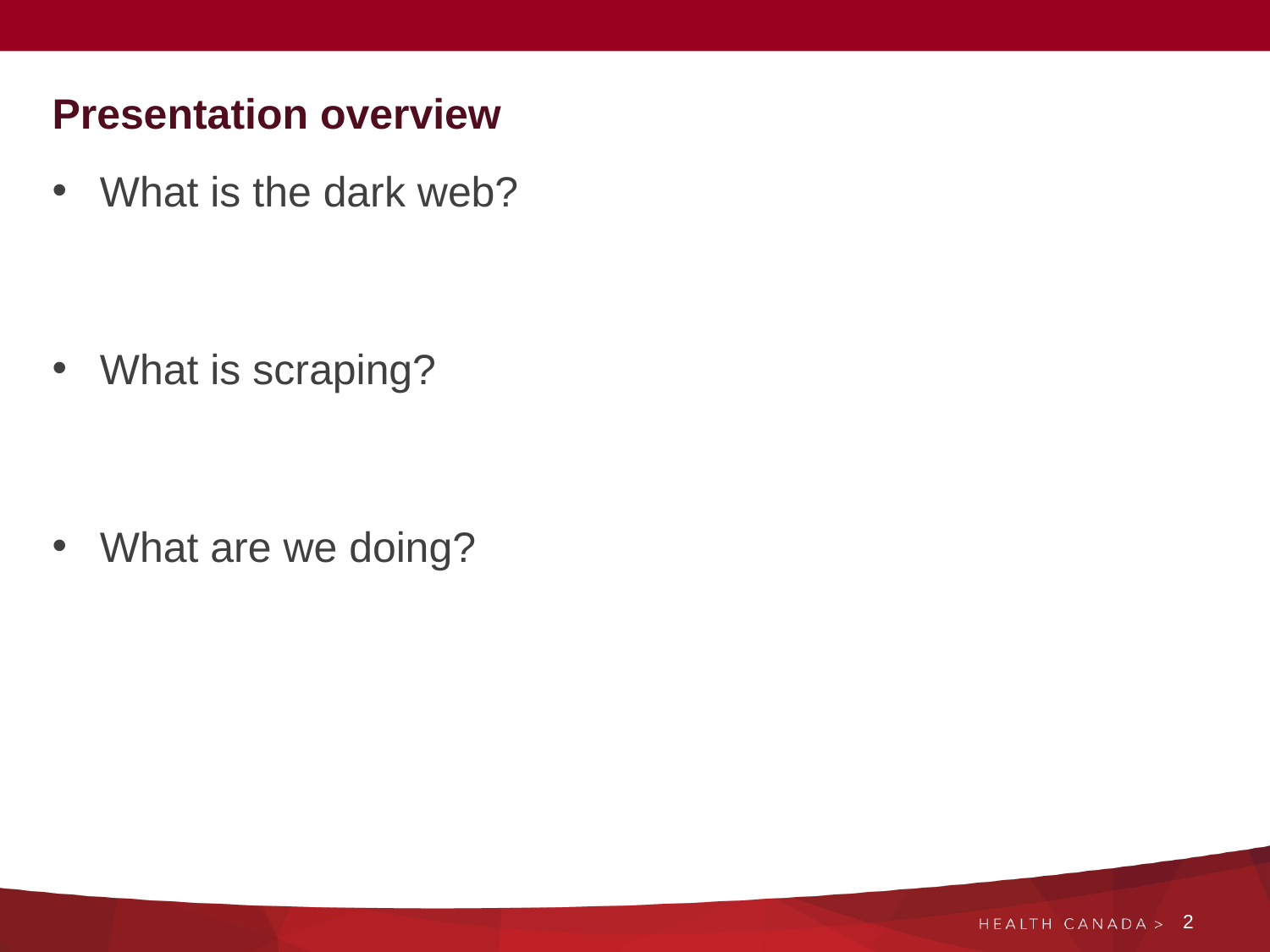

# Presentation overview
What is the dark web?

What is scraping?

What are we doing?
2